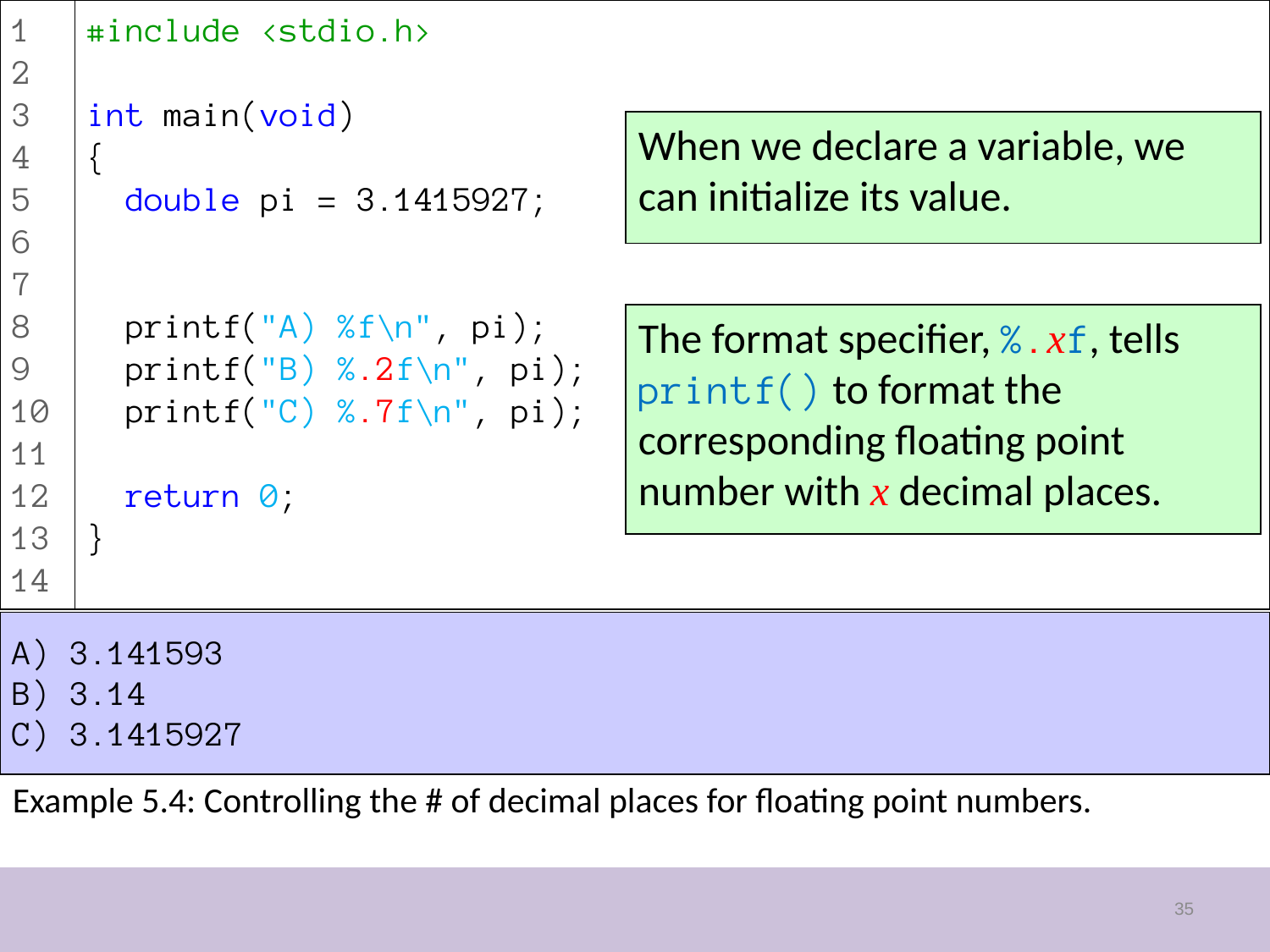

1
2
3
4
5
6
7
8
9
10
11
12
13
14
#include <stdio.h>

int main(void)
{
  double pi = 3.1415927;

  printf("A) %f\n", pi);
  printf("B) %.2f\n", pi);
  printf("C) %.7f\n", pi);

  return 0;
}
When we declare a variable, we can initialize its value.
The format specifier, %.xf, tells
printf() to format the corresponding floating point number with x decimal places.
A) 3.141593
B) 3.14
C) 3.1415927
Example 5.4: Controlling the # of decimal places for floating point numbers.
35